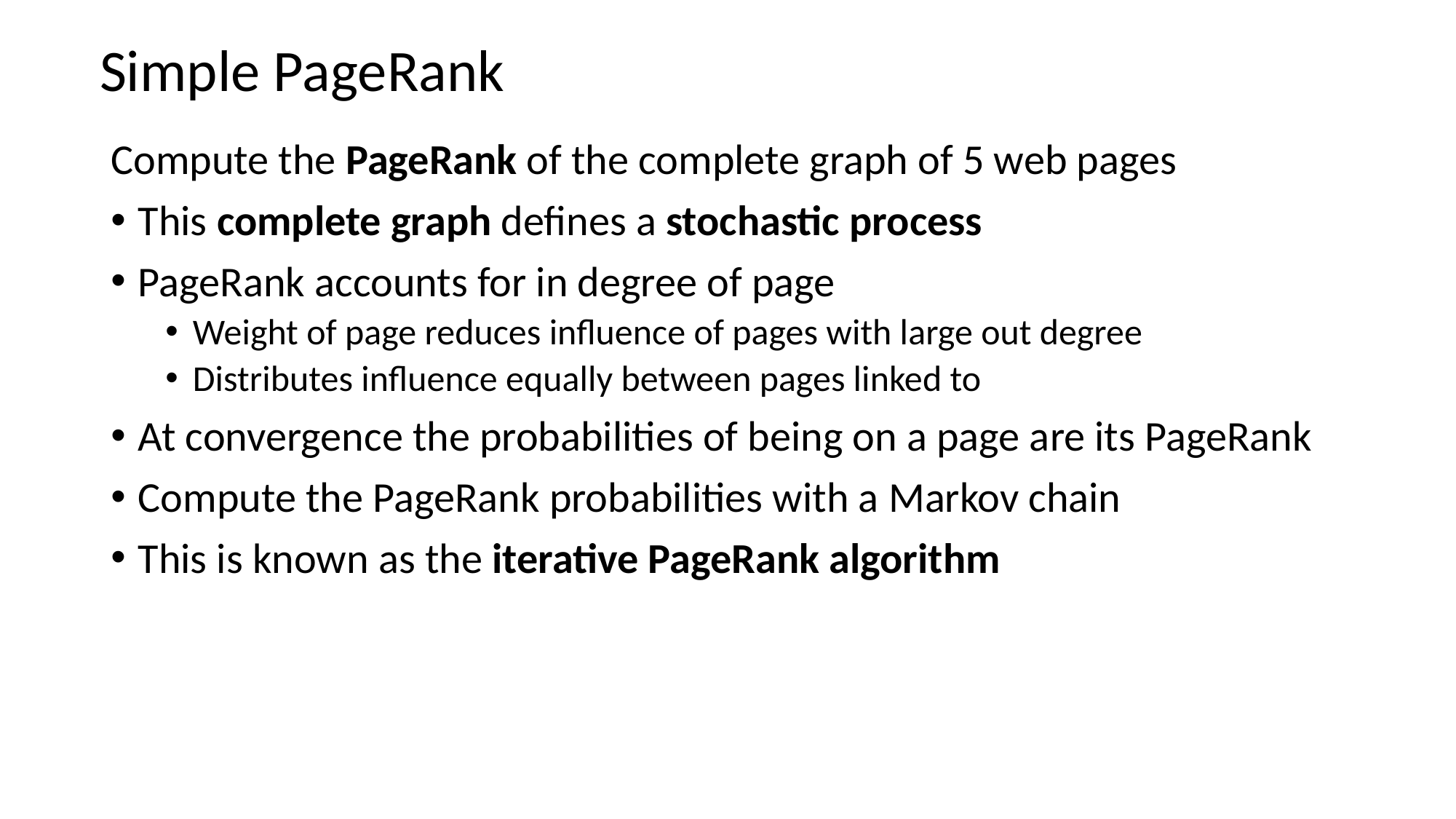

# Simple PageRank
Compute the PageRank of the complete graph of 5 web pages
This complete graph defines a stochastic process
PageRank accounts for in degree of page
Weight of page reduces influence of pages with large out degree
Distributes influence equally between pages linked to
At convergence the probabilities of being on a page are its PageRank
Compute the PageRank probabilities with a Markov chain
This is known as the iterative PageRank algorithm